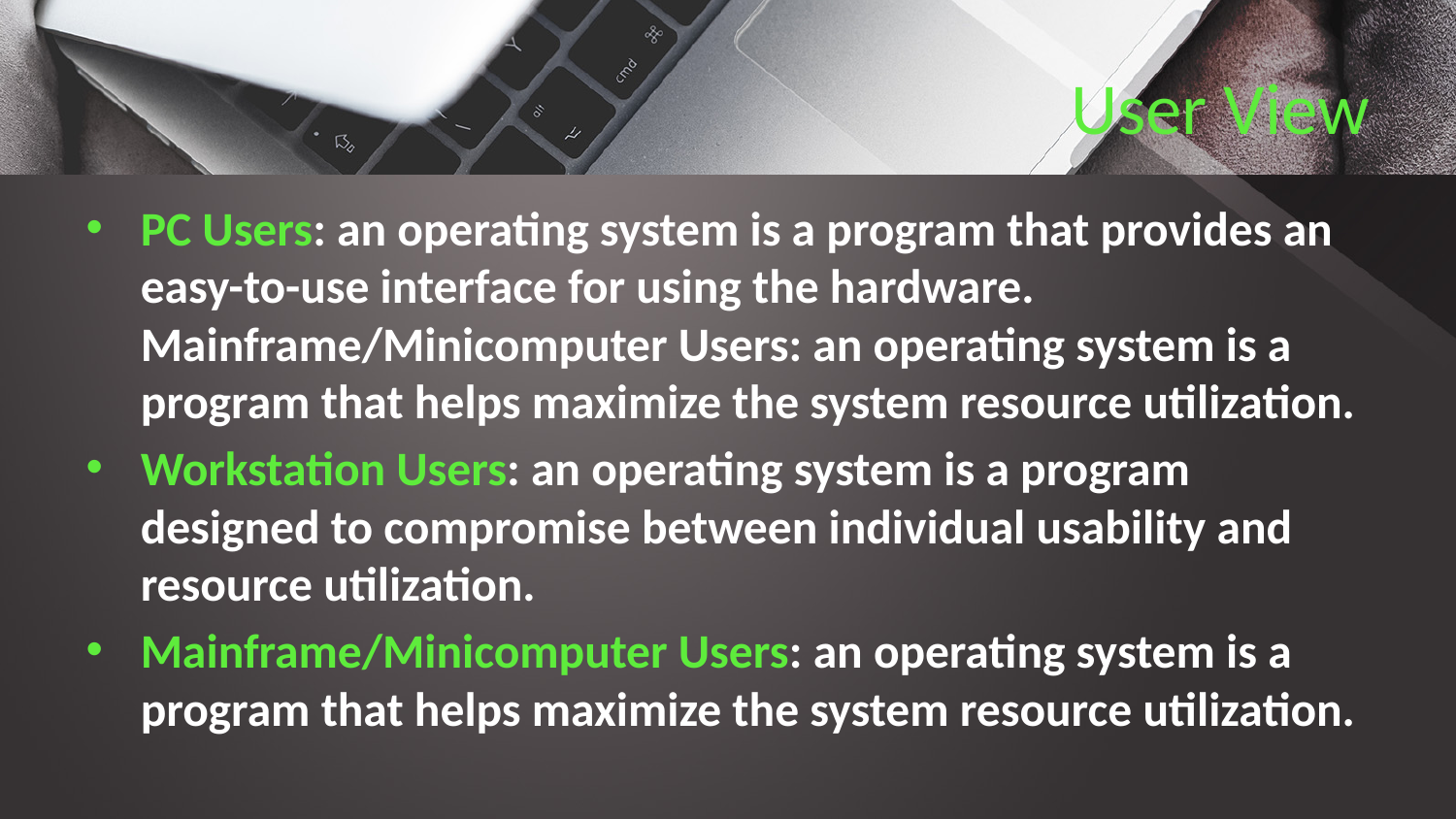

# User View
PC Users: an operating system is a program that provides an easy-to-use interface for using the hardware.
Mainframe/Minicomputer Users: an operating system is a program that helps maximize the system resource utilization.
Workstation Users: an operating system is a program designed to compromise between individual usability and resource utilization.
Mainframe/Minicomputer Users: an operating system is a program that helps maximize the system resource utilization.